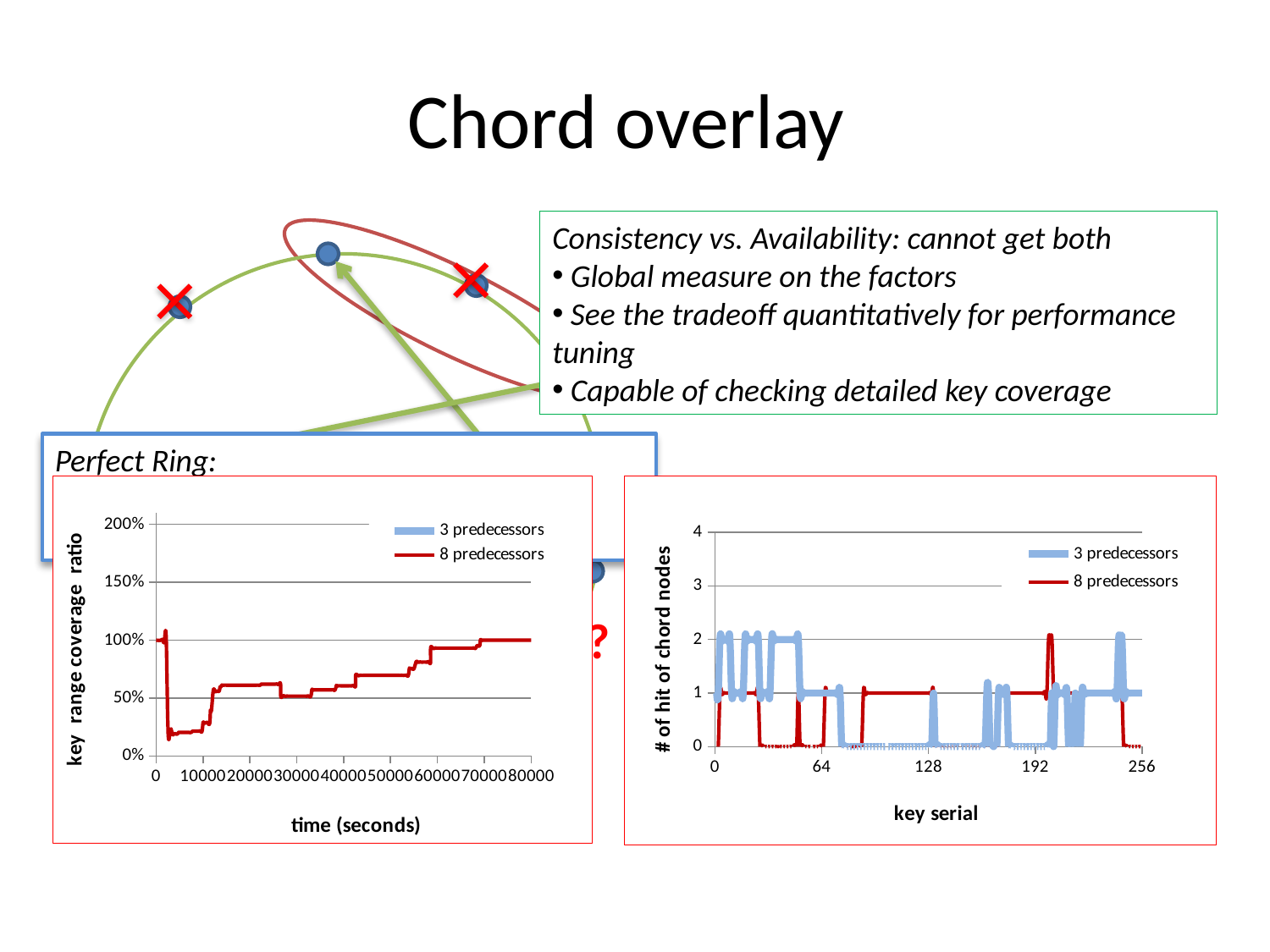

# Chord overlay
Consistency vs. Availability: cannot get both
 Global measure on the factors
 See the tradeoff quantitatively for performance tuning
 Capable of checking detailed key coverage

Perfect Ring:
 No overlap, no hole
 Aggregated key coverage is 100%

### Chart

| Category |  |  |
|---|---|---|

### Chart

| Category |  |  |
|---|---|---|
???